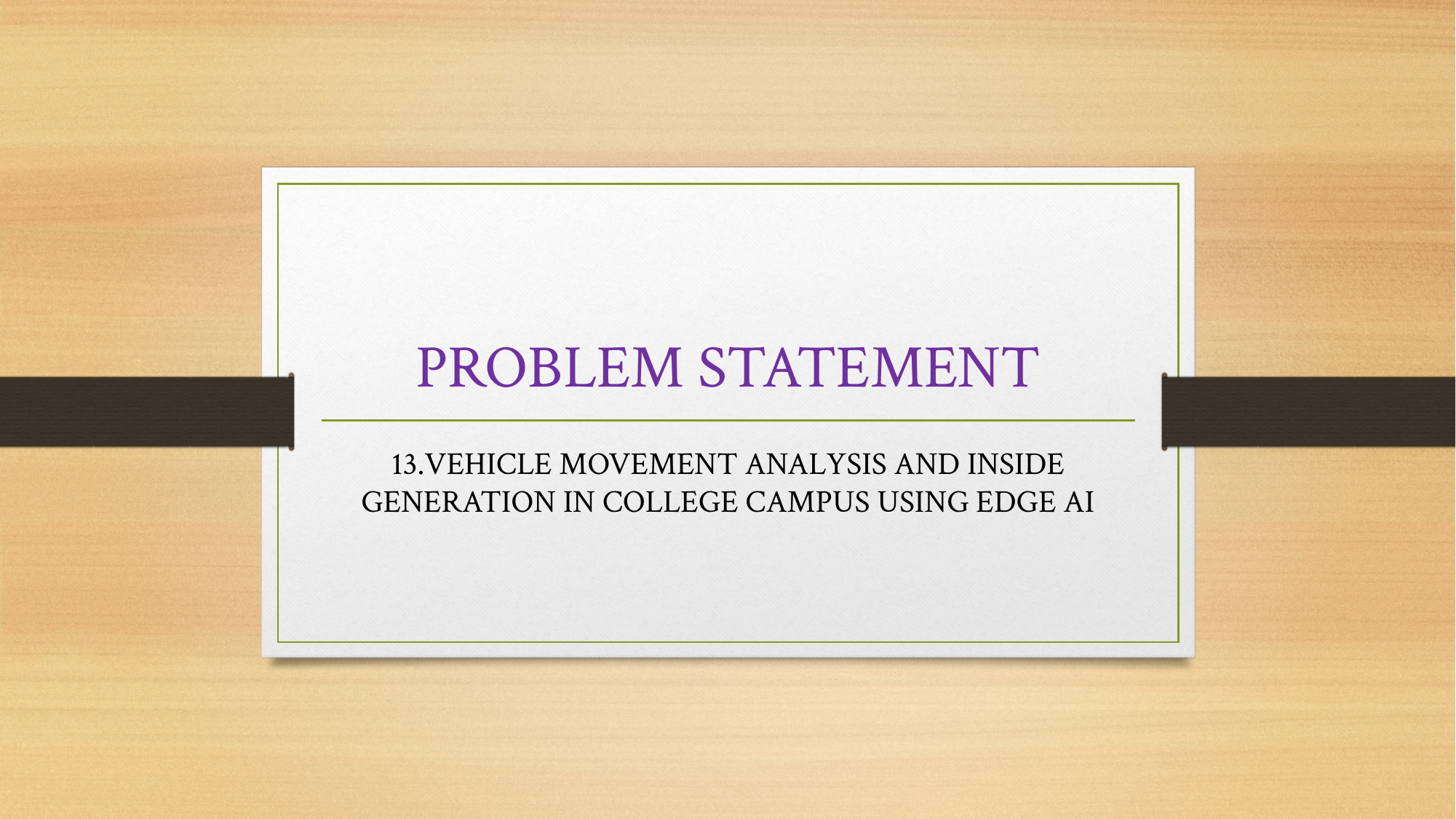

# PROBLEM STATEMENT
13.VEHICLE MOVEMENT ANALYSIS AND INSIDE GENERATION IN COLLEGE CAMPUS USING EDGE AI